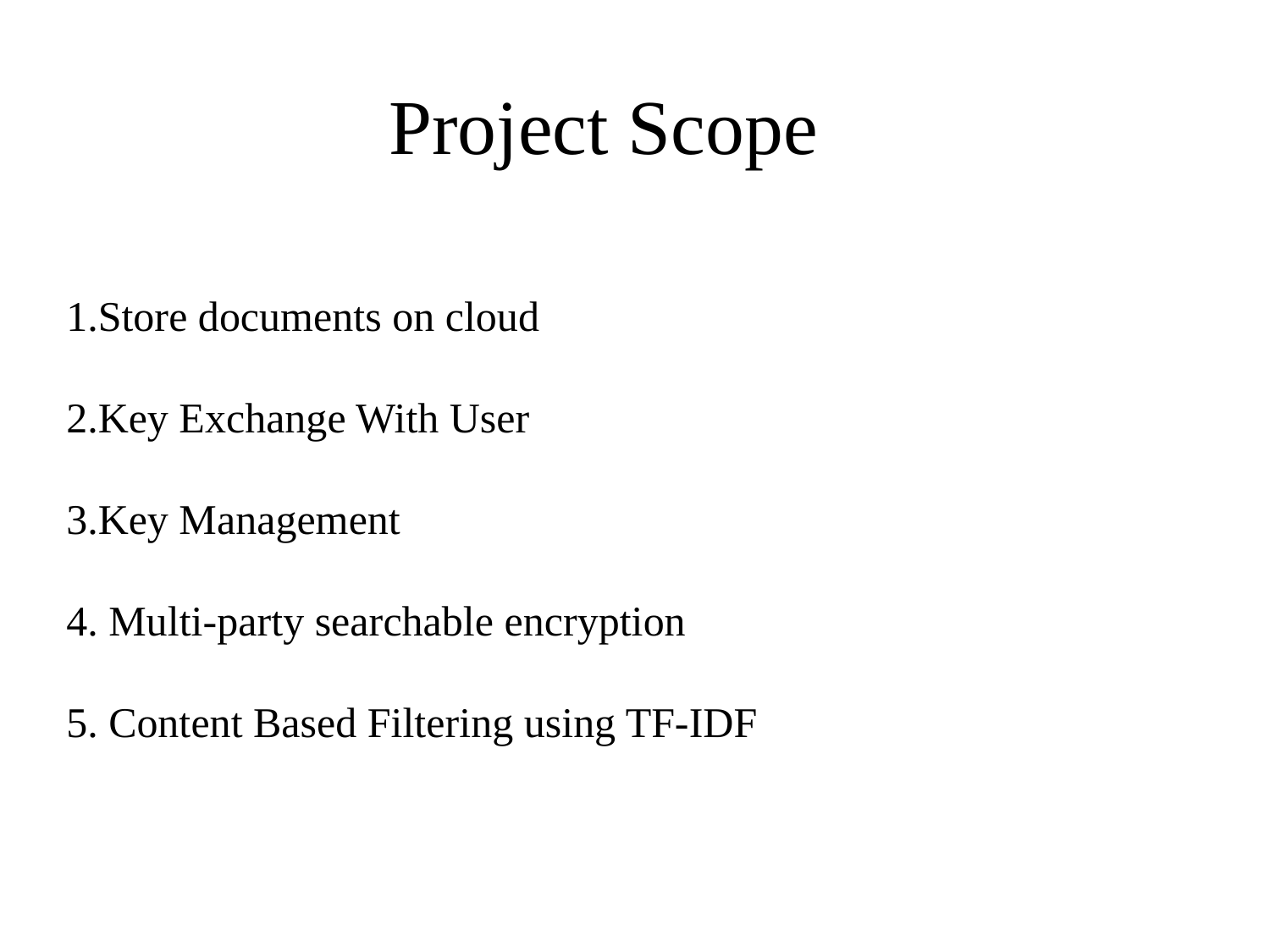

Project Scope
1.Store documents on cloud

2.Key Exchange With User

3.Key Management

4. Multi-party searchable encryption

5. Content Based Filtering using TF-IDF